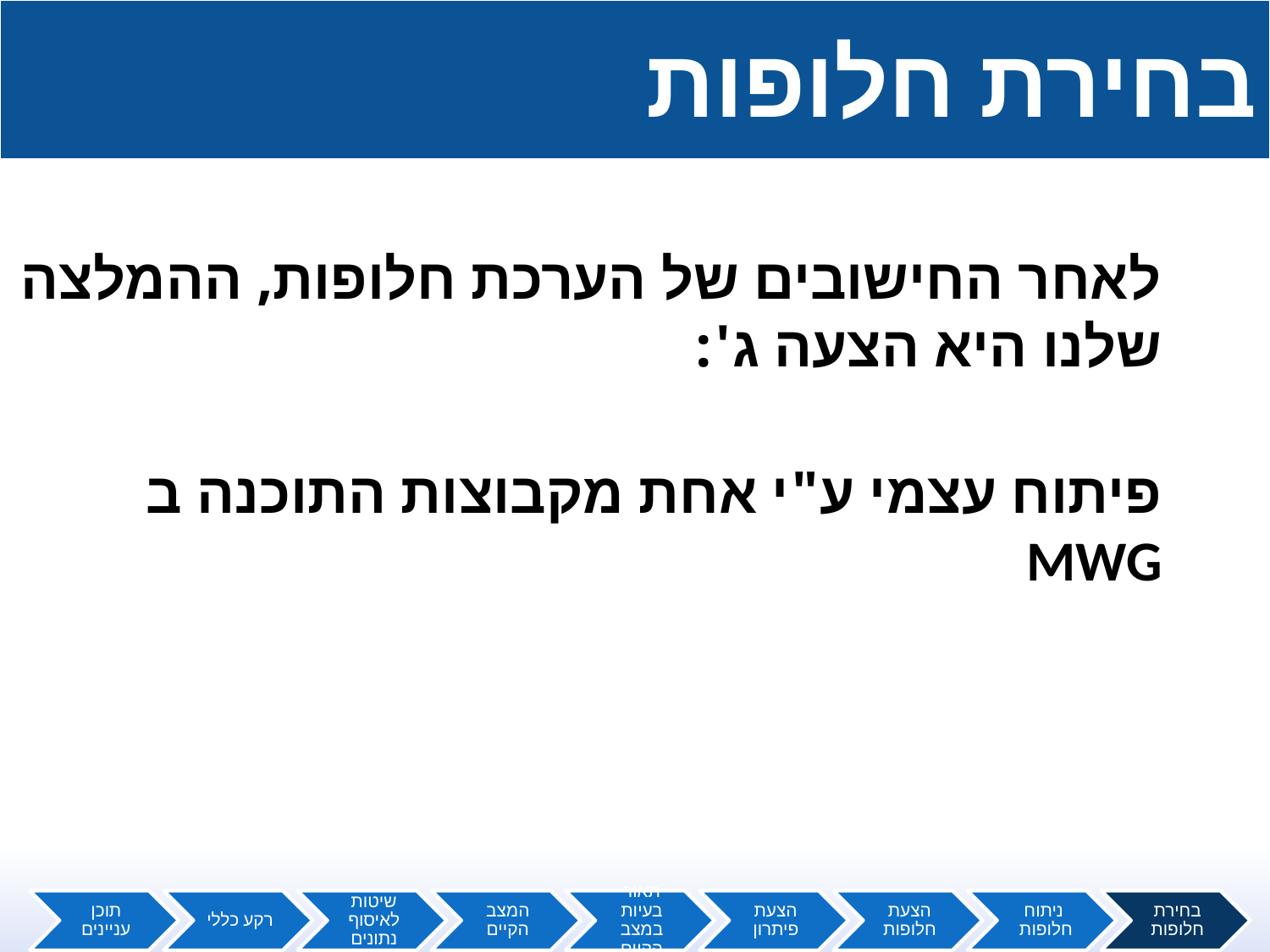

# בחירת חלופות
לאחר החישובים של הערכת חלופות, ההמלצה שלנו היא הצעה ג':
פיתוח עצמי ע"י אחת מקבוצות התוכנה ב MWG

תוכן עניינים
רקע כללי
שיטות לאיסוף נתונים
המצב הקיים
תאור בעיות במצב הקיים
הצעת פיתרון
הצעת חלופות
ניתוח חלופות
בחירת חלופות